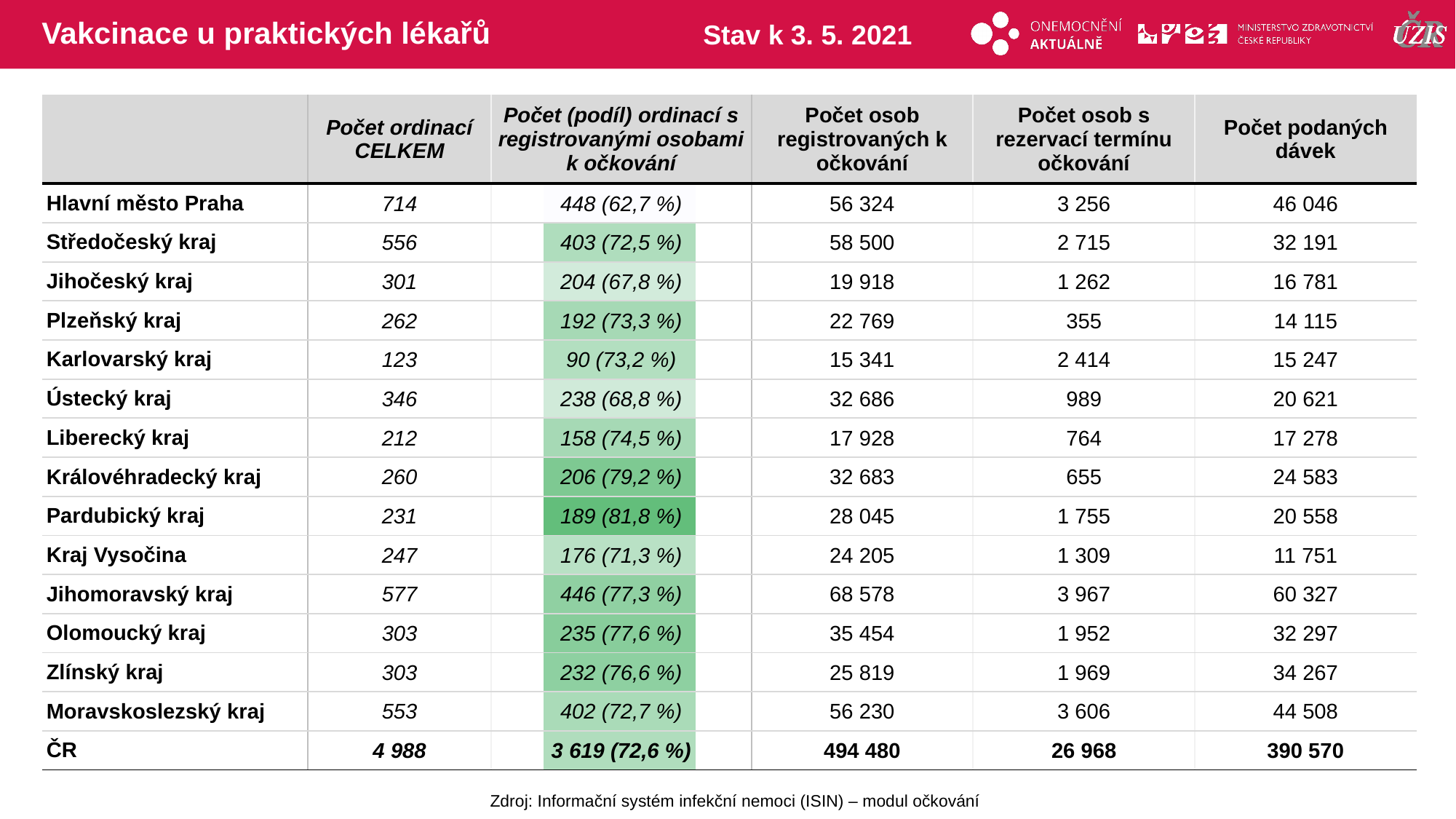

# Vakcinace u praktických lékařů
Stav k 3. 5. 2021
|  | Počet ordinací CELKEM | Počet (podíl) ordinací s registrovanými osobami k očkování | Počet osob registrovaných k očkování | Počet osob s rezervací termínu očkování | Počet podaných dávek |
| --- | --- | --- | --- | --- | --- |
| Hlavní město Praha | 714 | 448 (62,7 %) | 56 324 | 3 256 | 46 046 |
| Středočeský kraj | 556 | 403 (72,5 %) | 58 500 | 2 715 | 32 191 |
| Jihočeský kraj | 301 | 204 (67,8 %) | 19 918 | 1 262 | 16 781 |
| Plzeňský kraj | 262 | 192 (73,3 %) | 22 769 | 355 | 14 115 |
| Karlovarský kraj | 123 | 90 (73,2 %) | 15 341 | 2 414 | 15 247 |
| Ústecký kraj | 346 | 238 (68,8 %) | 32 686 | 989 | 20 621 |
| Liberecký kraj | 212 | 158 (74,5 %) | 17 928 | 764 | 17 278 |
| Královéhradecký kraj | 260 | 206 (79,2 %) | 32 683 | 655 | 24 583 |
| Pardubický kraj | 231 | 189 (81,8 %) | 28 045 | 1 755 | 20 558 |
| Kraj Vysočina | 247 | 176 (71,3 %) | 24 205 | 1 309 | 11 751 |
| Jihomoravský kraj | 577 | 446 (77,3 %) | 68 578 | 3 967 | 60 327 |
| Olomoucký kraj | 303 | 235 (77,6 %) | 35 454 | 1 952 | 32 297 |
| Zlínský kraj | 303 | 232 (76,6 %) | 25 819 | 1 969 | 34 267 |
| Moravskoslezský kraj | 553 | 402 (72,7 %) | 56 230 | 3 606 | 44 508 |
| ČR | 4 988 | 3 619 (72,6 %) | 494 480 | 26 968 | 390 570 |
|  |
| --- |
|  |
|  |
|  |
|  |
|  |
|  |
|  |
|  |
|  |
|  |
|  |
|  |
|  |
|  |
Zdroj: Informační systém infekční nemoci (ISIN) – modul očkování